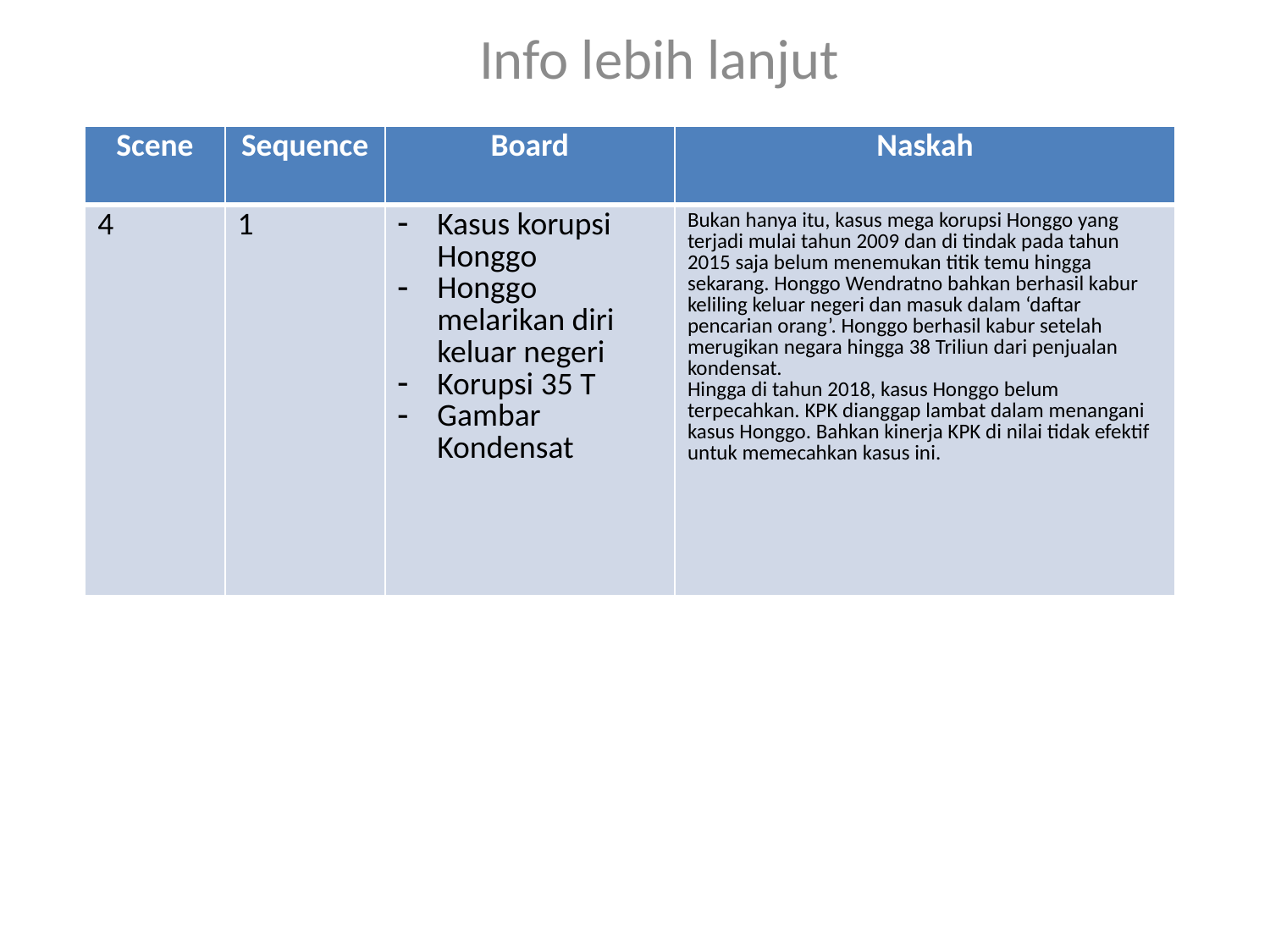

Info lebih lanjut
| Scene | Sequence | Board | Naskah |
| --- | --- | --- | --- |
| 4 | 1 | Kasus korupsi Honggo Honggo melarikan diri keluar negeri Korupsi 35 T Gambar Kondensat | Bukan hanya itu, kasus mega korupsi Honggo yang terjadi mulai tahun 2009 dan di tindak pada tahun 2015 saja belum menemukan titik temu hingga sekarang. Honggo Wendratno bahkan berhasil kabur keliling keluar negeri dan masuk dalam ‘daftar pencarian orang’. Honggo berhasil kabur setelah merugikan negara hingga 38 Triliun dari penjualan kondensat. Hingga di tahun 2018, kasus Honggo belum terpecahkan. KPK dianggap lambat dalam menangani kasus Honggo. Bahkan kinerja KPK di nilai tidak efektif untuk memecahkan kasus ini. |